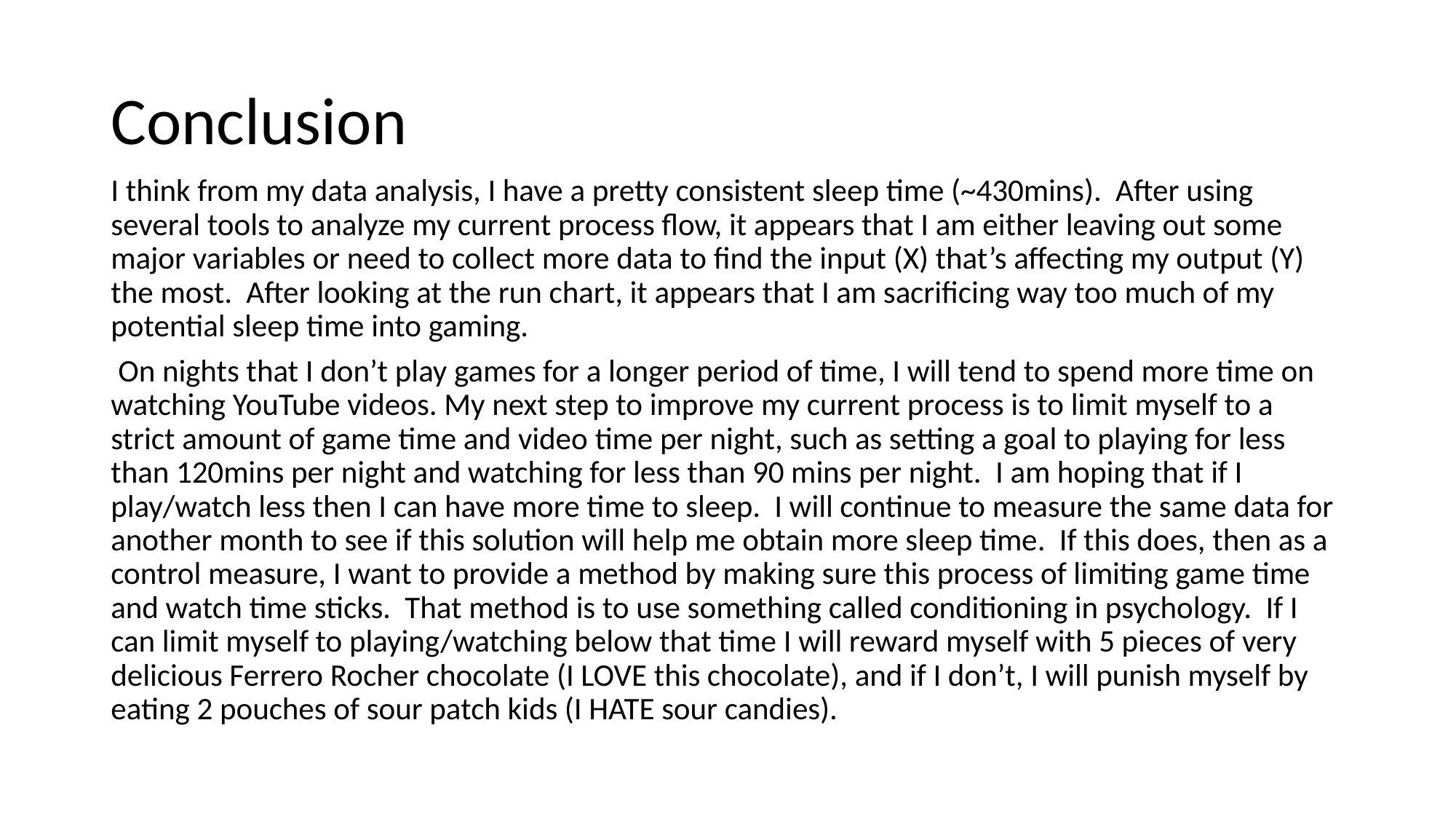

# Conclusion
I think from my data analysis, I have a pretty consistent sleep time (~430mins).  After using several tools to analyze my current process flow, it appears that I am either leaving out some major variables or need to collect more data to find the input (X) that’s affecting my output (Y) the most.  After looking at the run chart, it appears that I am sacrificing way too much of my potential sleep time into gaming.
 On nights that I don’t play games for a longer period of time, I will tend to spend more time on watching YouTube videos. My next step to improve my current process is to limit myself to a strict amount of game time and video time per night, such as setting a goal to playing for less than 120mins per night and watching for less than 90 mins per night.  I am hoping that if I play/watch less then I can have more time to sleep.  I will continue to measure the same data for another month to see if this solution will help me obtain more sleep time.  If this does, then as a control measure, I want to provide a method by making sure this process of limiting game time and watch time sticks.  That method is to use something called conditioning in psychology.  If I can limit myself to playing/watching below that time I will reward myself with 5 pieces of very delicious Ferrero Rocher chocolate (I LOVE this chocolate), and if I don’t, I will punish myself by eating 2 pouches of sour patch kids (I HATE sour candies).